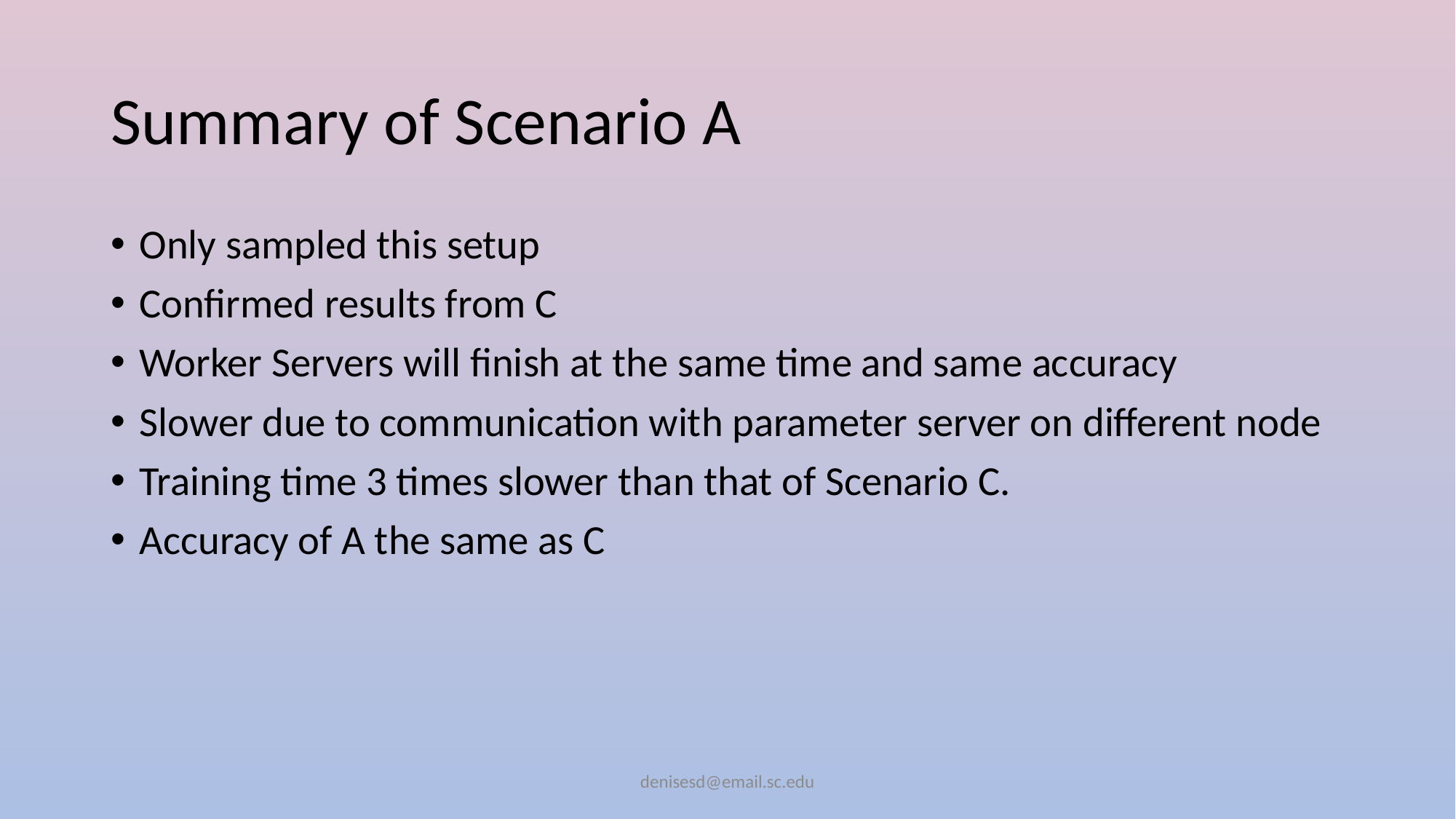

# Summary of Scenario A
Only sampled this setup
Confirmed results from C
Worker Servers will finish at the same time and same accuracy
Slower due to communication with parameter server on different node
Training time 3 times slower than that of Scenario C.
Accuracy of A the same as C
denisesd@email.sc.edu